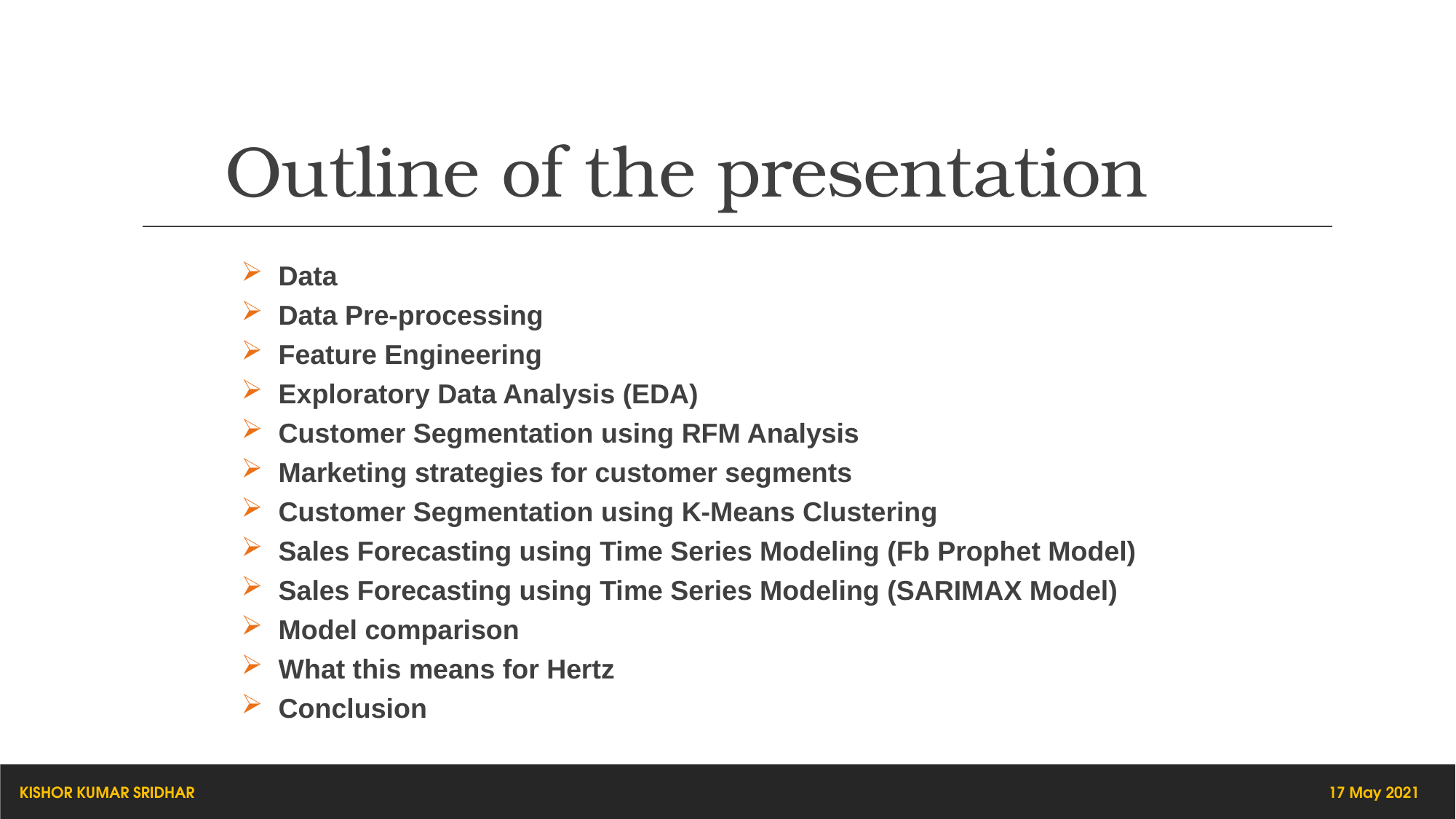

# Outline of the presentation
  Data
  Data Pre-processing
  Feature Engineering
  Exploratory Data Analysis (EDA)
  Customer Segmentation using RFM Analysis
  Marketing strategies for customer segments
  Customer Segmentation using K-Means Clustering
  Sales Forecasting using Time Series Modeling (Fb Prophet Model)
  Sales Forecasting using Time Series Modeling (SARIMAX Model)
  Model comparison
  What this means for Hertz
  Conclusion
17 May 2021
KISHOR KUMAR SRIDHAR